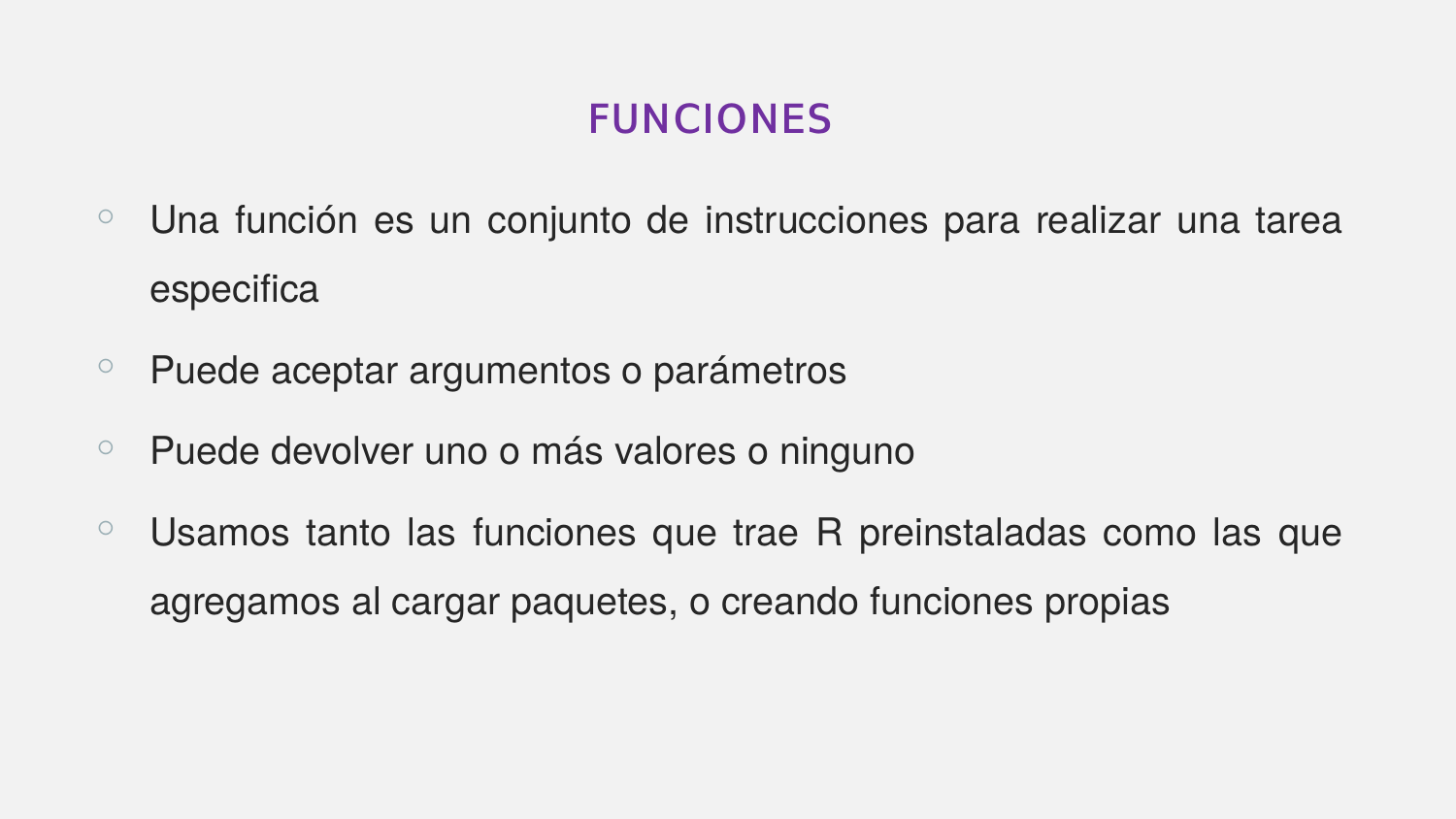

# Funciones
Una función es un conjunto de instrucciones para realizar una tarea especifica
Puede aceptar argumentos o parámetros
Puede devolver uno o más valores o ninguno
Usamos tanto las funciones que trae R preinstaladas como las que agregamos al cargar paquetes, o creando funciones propias